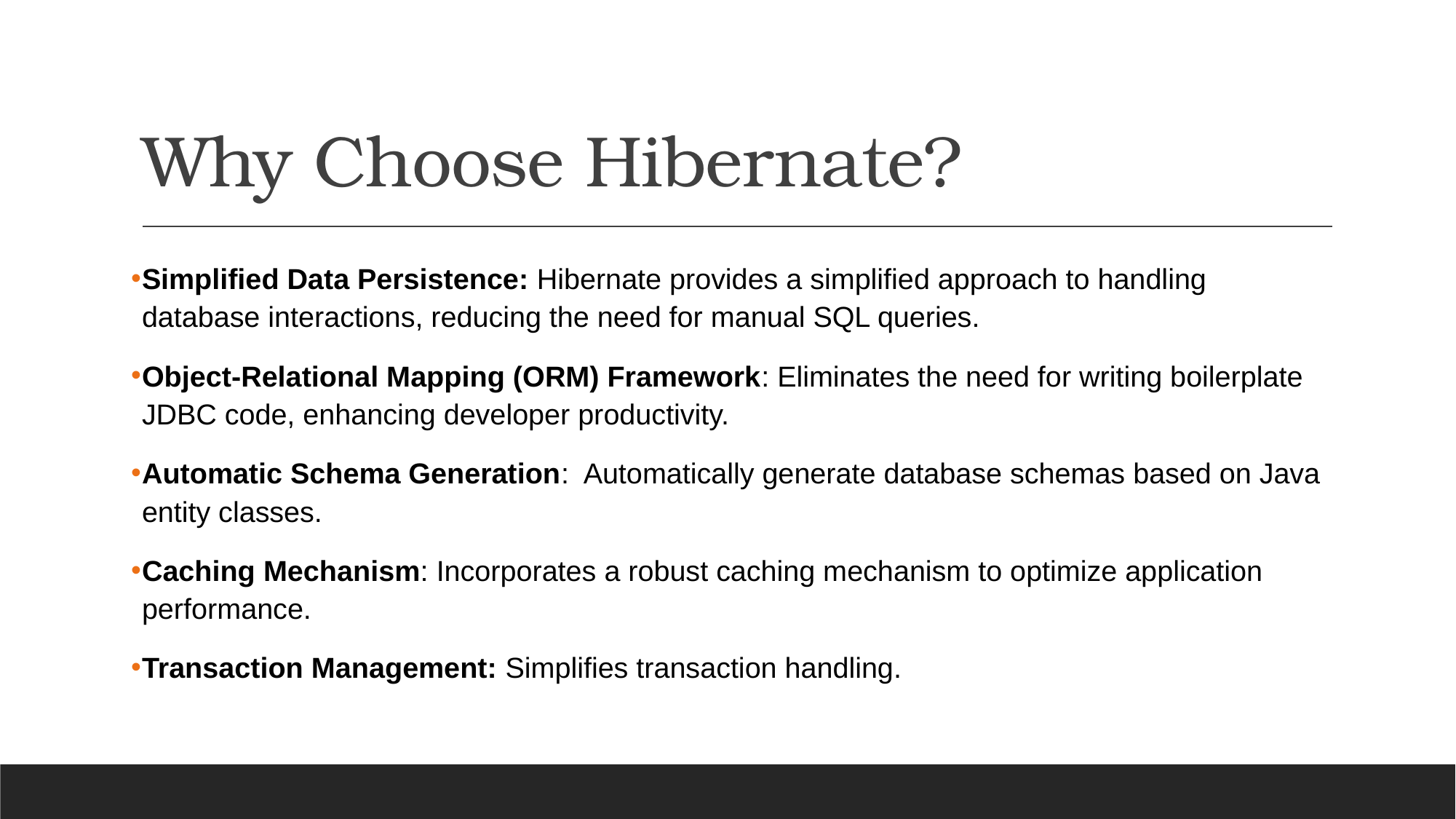

# Why Choose Hibernate?
Simplified Data Persistence: Hibernate provides a simplified approach to handling database interactions, reducing the need for manual SQL queries.
Object-Relational Mapping (ORM) Framework: Eliminates the need for writing boilerplate JDBC code, enhancing developer productivity.
Automatic Schema Generation:  Automatically generate database schemas based on Java entity classes.
Caching Mechanism: Incorporates a robust caching mechanism to optimize application performance.
Transaction Management: Simplifies transaction handling.